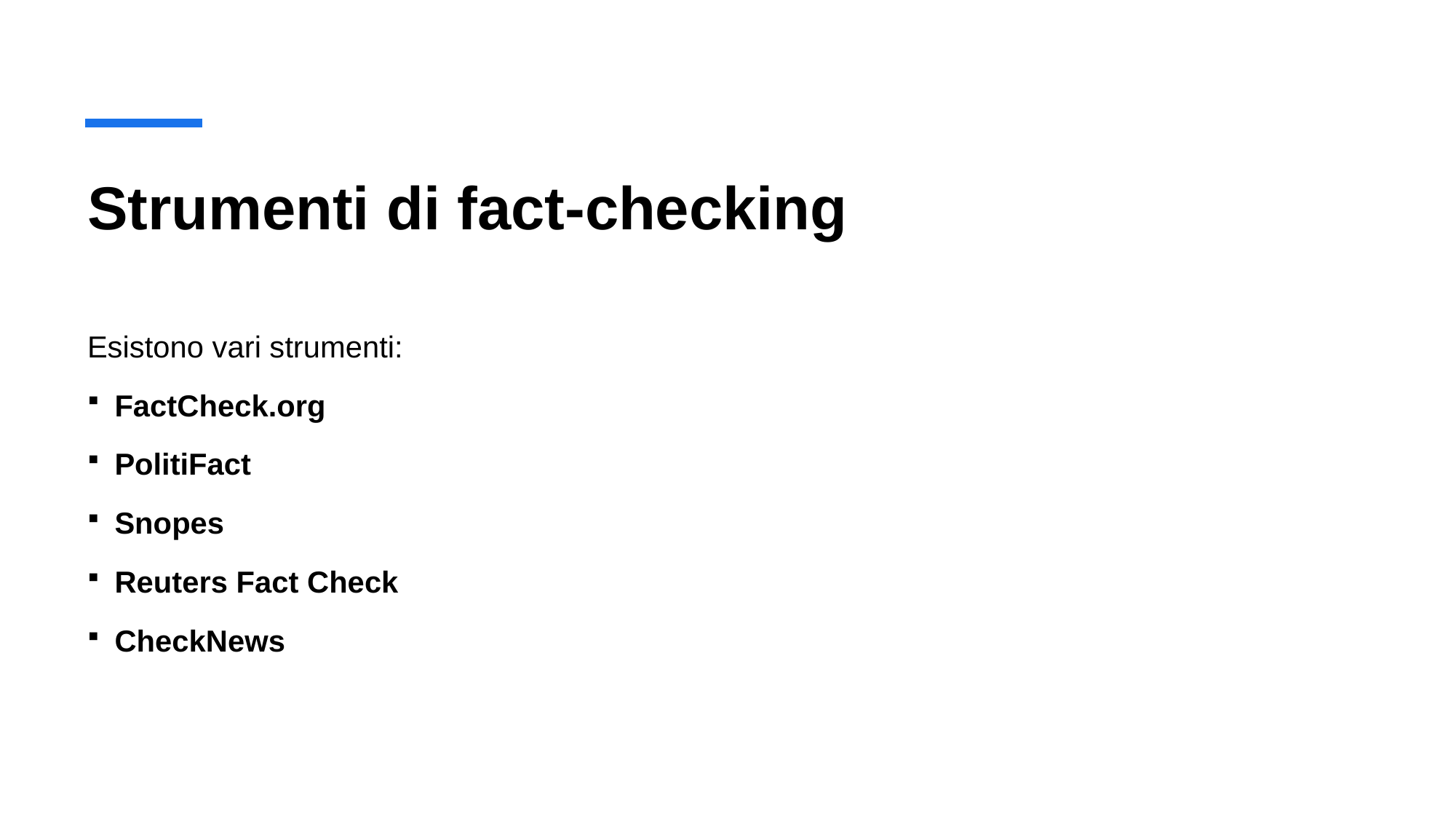

# Strumenti di fact-checking
Esistono vari strumenti:
FactCheck.org
PolitiFact
Snopes
Reuters Fact Check
CheckNews